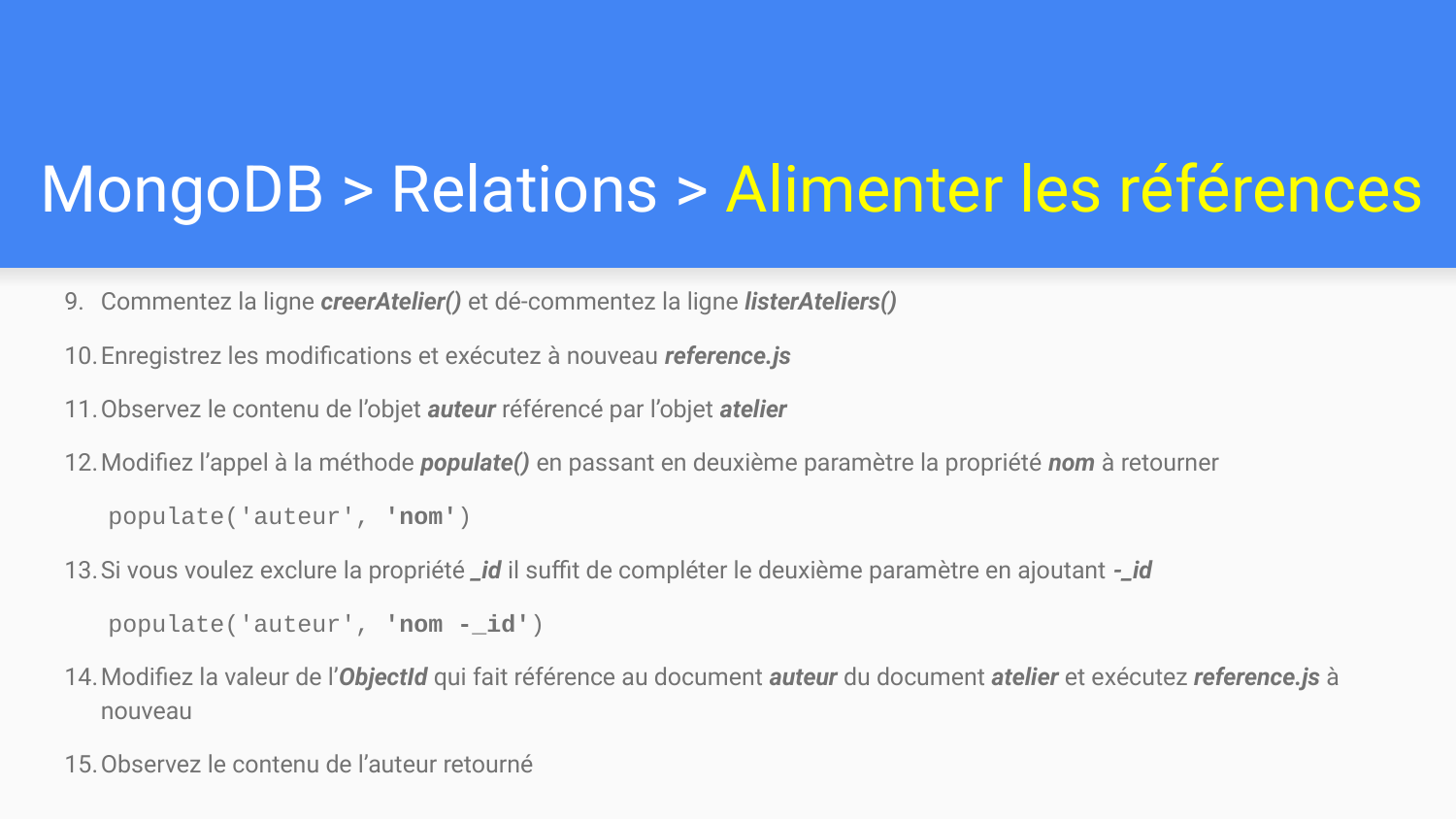

# MongoDB > Relations > Alimenter les références
Commentez la ligne creerAtelier() et dé-commentez la ligne listerAteliers()
Enregistrez les modifications et exécutez à nouveau reference.js
Observez le contenu de l’objet auteur référencé par l’objet atelier
Modifiez l’appel à la méthode populate() en passant en deuxième paramètre la propriété nom à retourner
   populate('auteur', 'nom')
Si vous voulez exclure la propriété _id il suffit de compléter le deuxième paramètre en ajoutant -_id
   populate('auteur', 'nom -_id')
Modifiez la valeur de l’ObjectId qui fait référence au document auteur du document atelier et exécutez reference.js à nouveau
Observez le contenu de l’auteur retourné